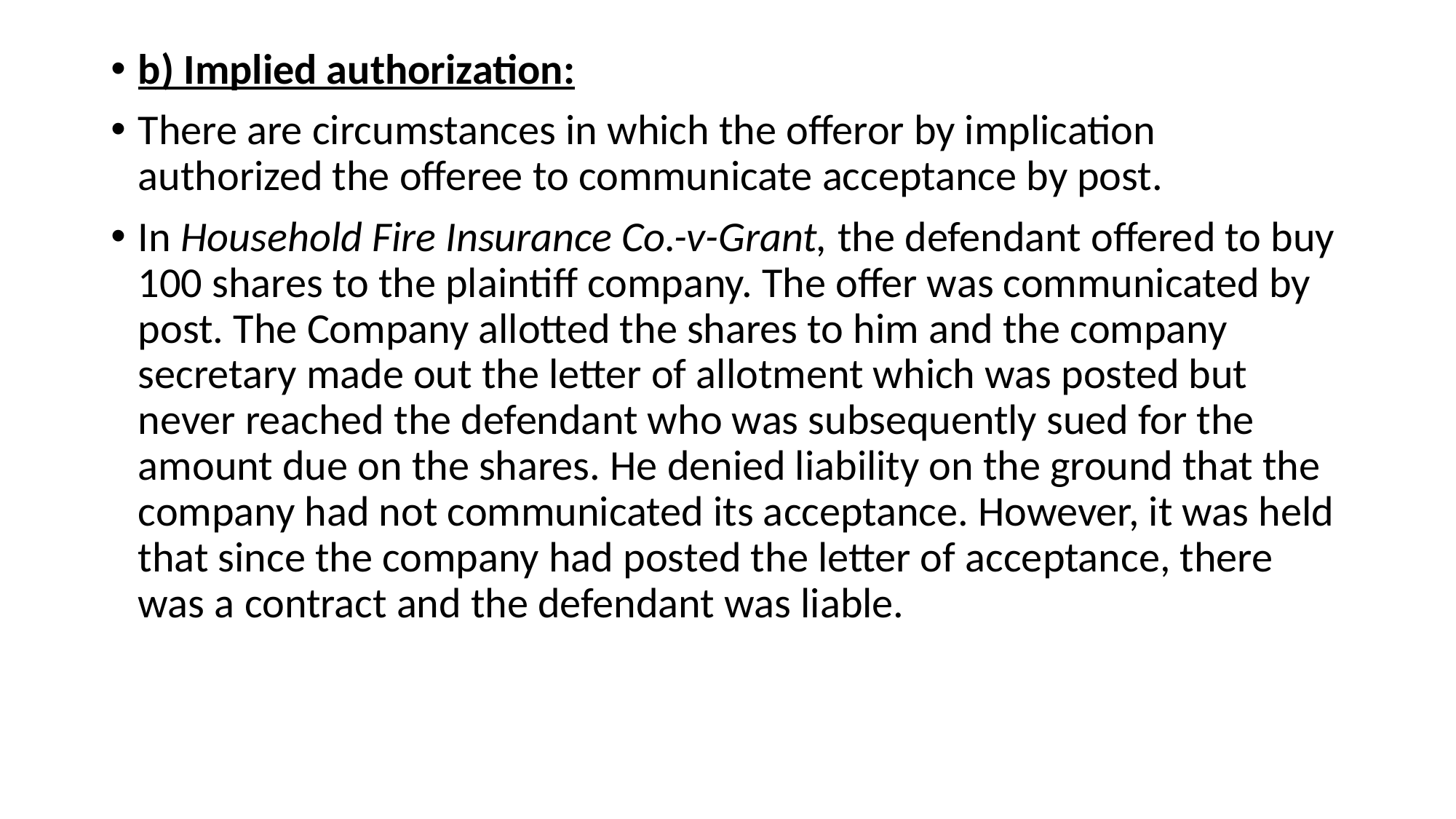

b) Implied authorization:
There are circumstances in which the offeror by implication authorized the offeree to communicate acceptance by post.
In Household Fire Insurance Co.-v-Grant, the defendant offered to buy 100 shares to the plaintiff company. The offer was communicated by post. The Company allotted the shares to him and the company secretary made out the letter of allotment which was posted but never reached the defendant who was subsequently sued for the amount due on the shares. He denied liability on the ground that the company had not communicated its acceptance. However, it was held that since the company had posted the letter of acceptance, there was a contract and the defendant was liable.